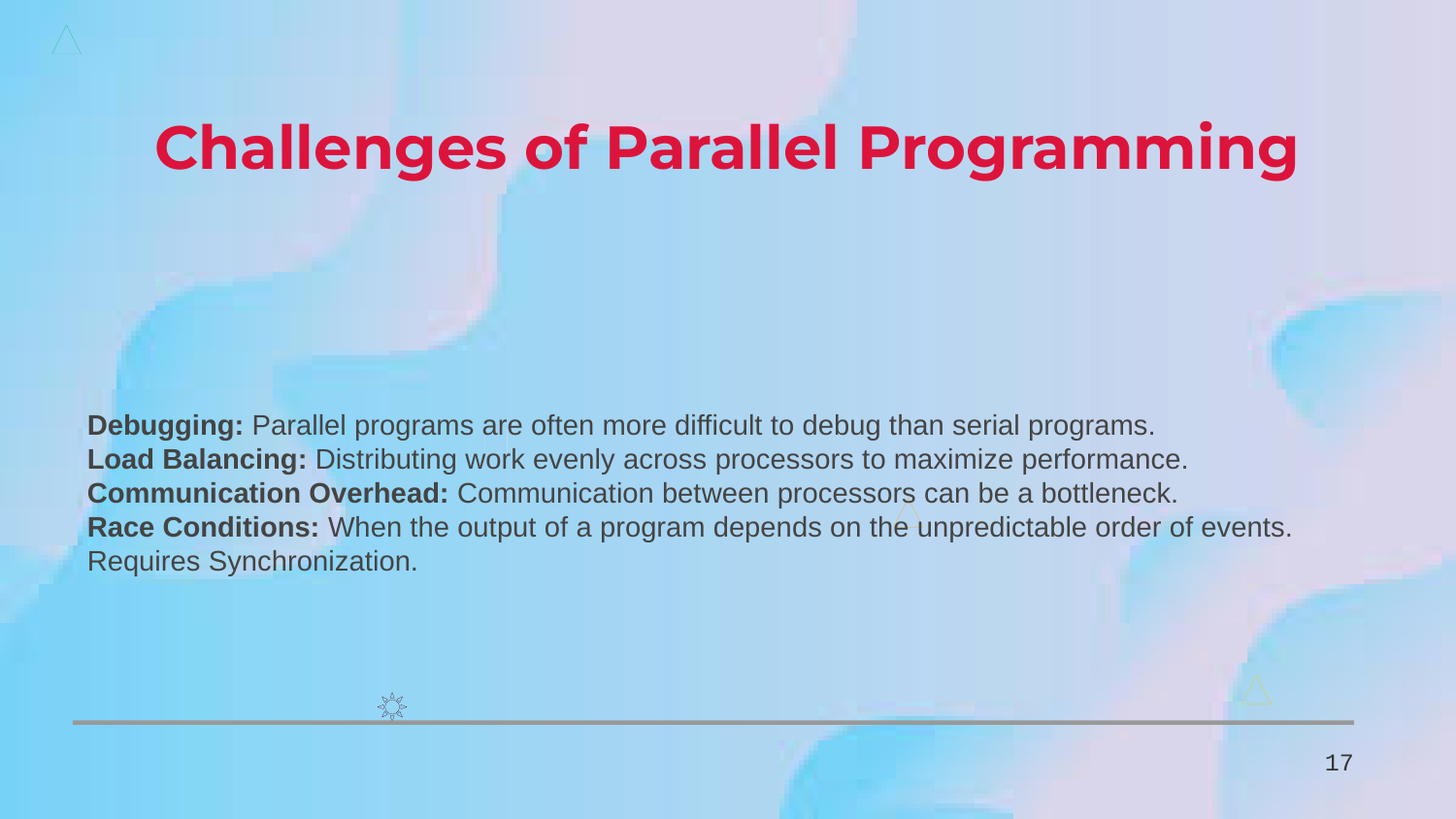

Challenges of Parallel Programming

Debugging: Parallel programs are often more difficult to debug than serial programs.
Load Balancing: Distributing work evenly across processors to maximize performance.
Communication Overhead: Communication between processors can be a bottleneck.
Race Conditions: When the output of a program depends on the unpredictable order of events. Requires Synchronization.

17